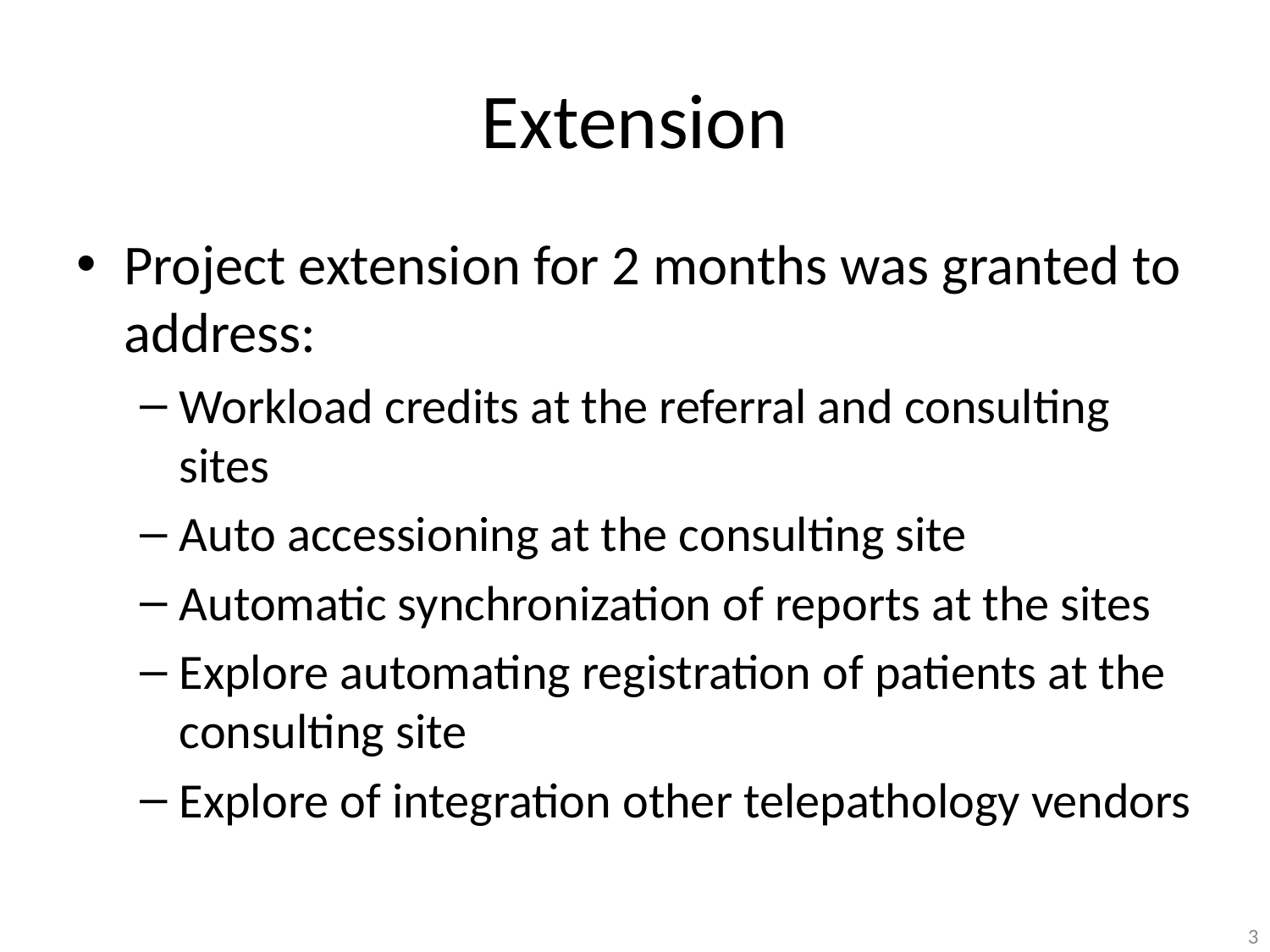

# Extension
Project extension for 2 months was granted to address:
Workload credits at the referral and consulting sites
Auto accessioning at the consulting site
Automatic synchronization of reports at the sites
Explore automating registration of patients at the consulting site
Explore of integration other telepathology vendors
3